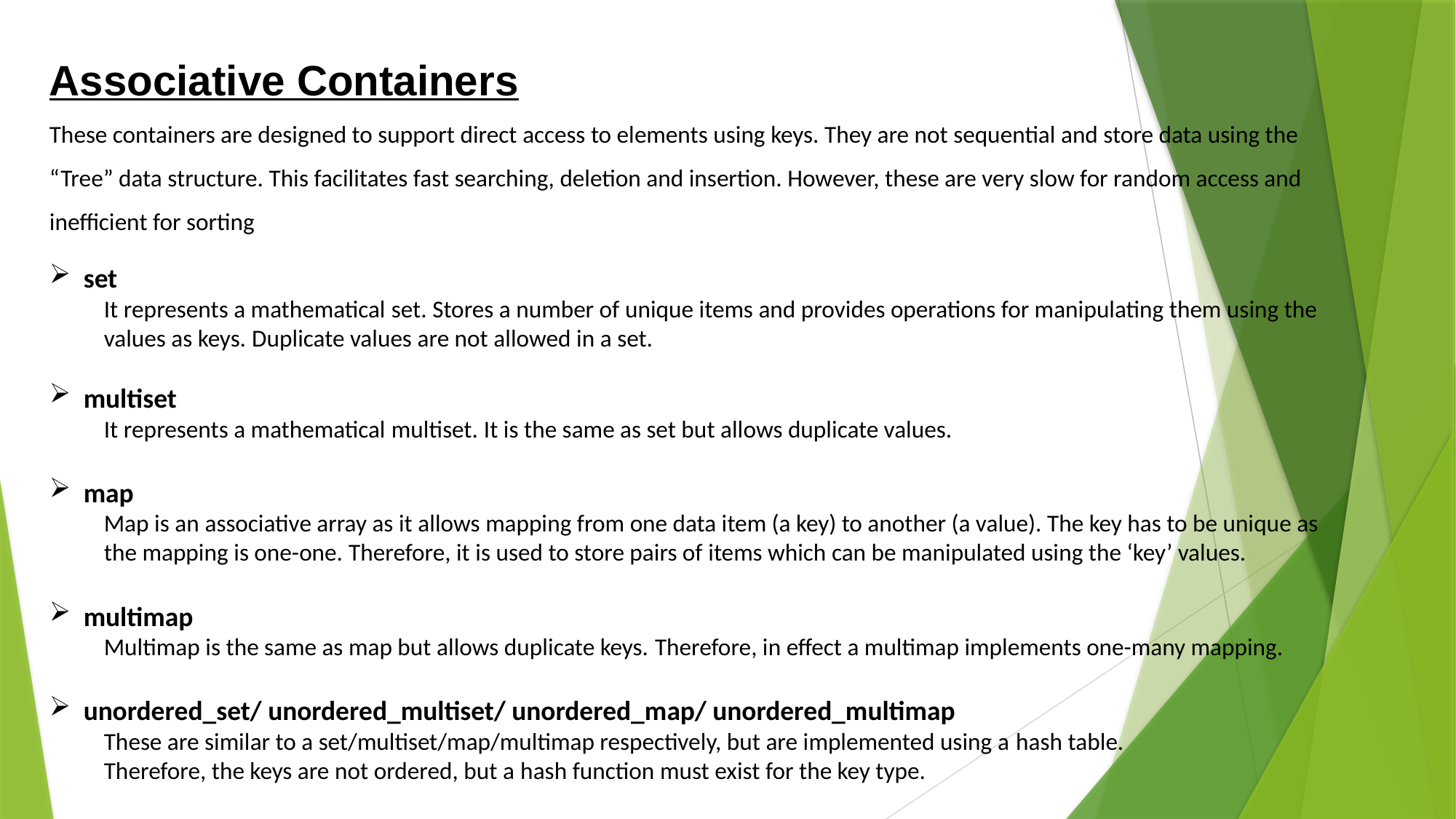

Associative Containers
These containers are designed to support direct access to elements using keys. They are not sequential and store data using the “Tree” data structure. This facilitates fast searching, deletion and insertion. However, these are very slow for random access and inefficient for sorting

set
It represents a mathematical set. Stores a number of unique items and provides operations for manipulating them using the values as keys. Duplicate values are not allowed in a set.

multiset
It represents a mathematical multiset. It is the same as set but allows duplicate values.

map
Map is an associative array as it allows mapping from one data item (a key) to another (a value). The key has to be unique as the mapping is one-one. Therefore, it is used to store pairs of items which can be manipulated using the ‘key’ values.

multimap
Multimap is the same as map but allows duplicate keys. Therefore, in effect a multimap implements one-many mapping.

unordered_set/ unordered_multiset/ unordered_map/ unordered_multimap
These are similar to a set/multiset/map/multimap respectively, but are implemented using a hash table.
Therefore, the keys are not ordered, but a hash function must exist for the key type.